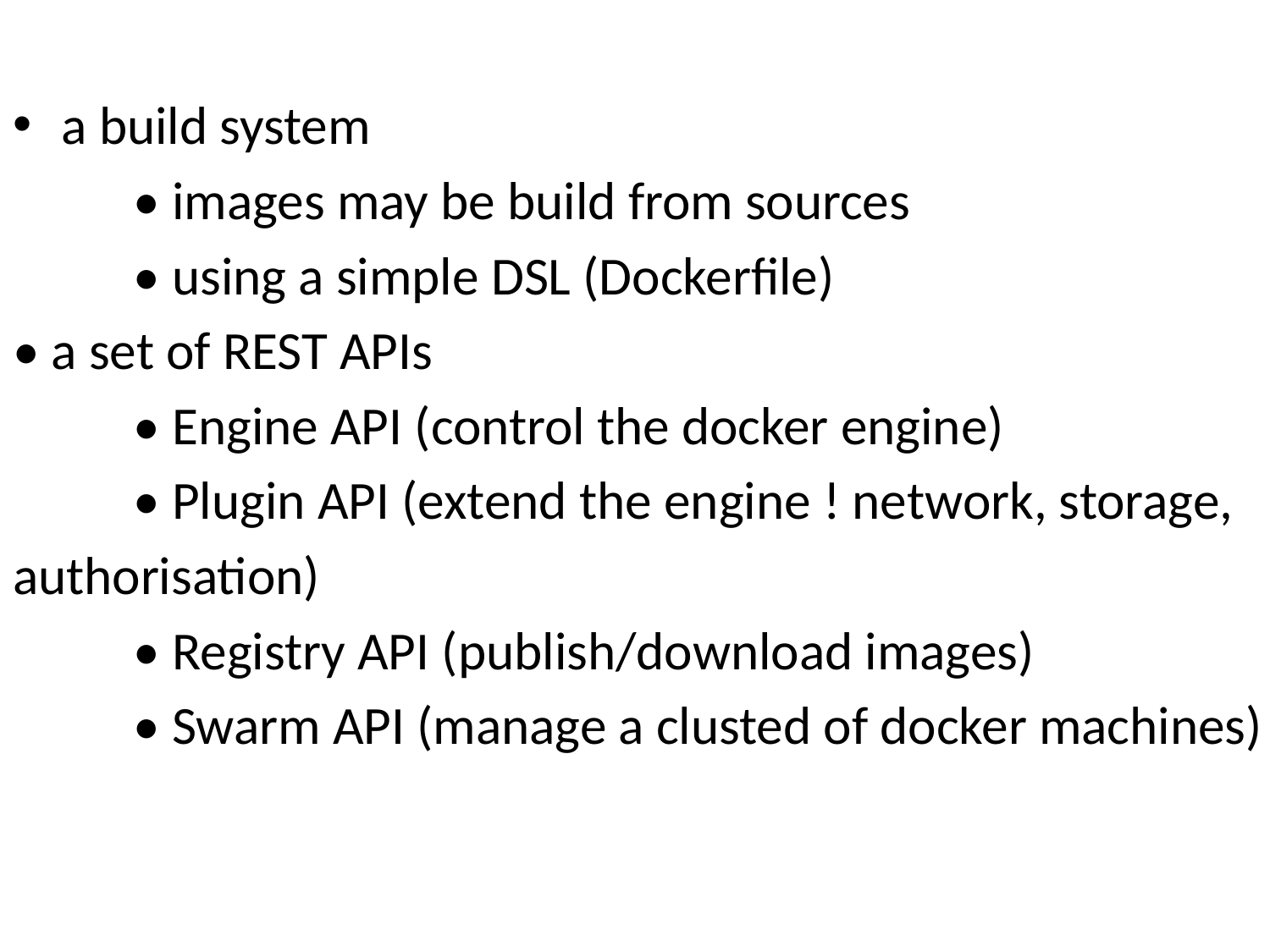

a build system
	• images may be build from sources
	• using a simple DSL (Dockerfile)
• a set of REST APIs
	• Engine API (control the docker engine)
	• Plugin API (extend the engine ! network, storage,
authorisation)
	• Registry API (publish/download images)
	• Swarm API (manage a clusted of docker machines)